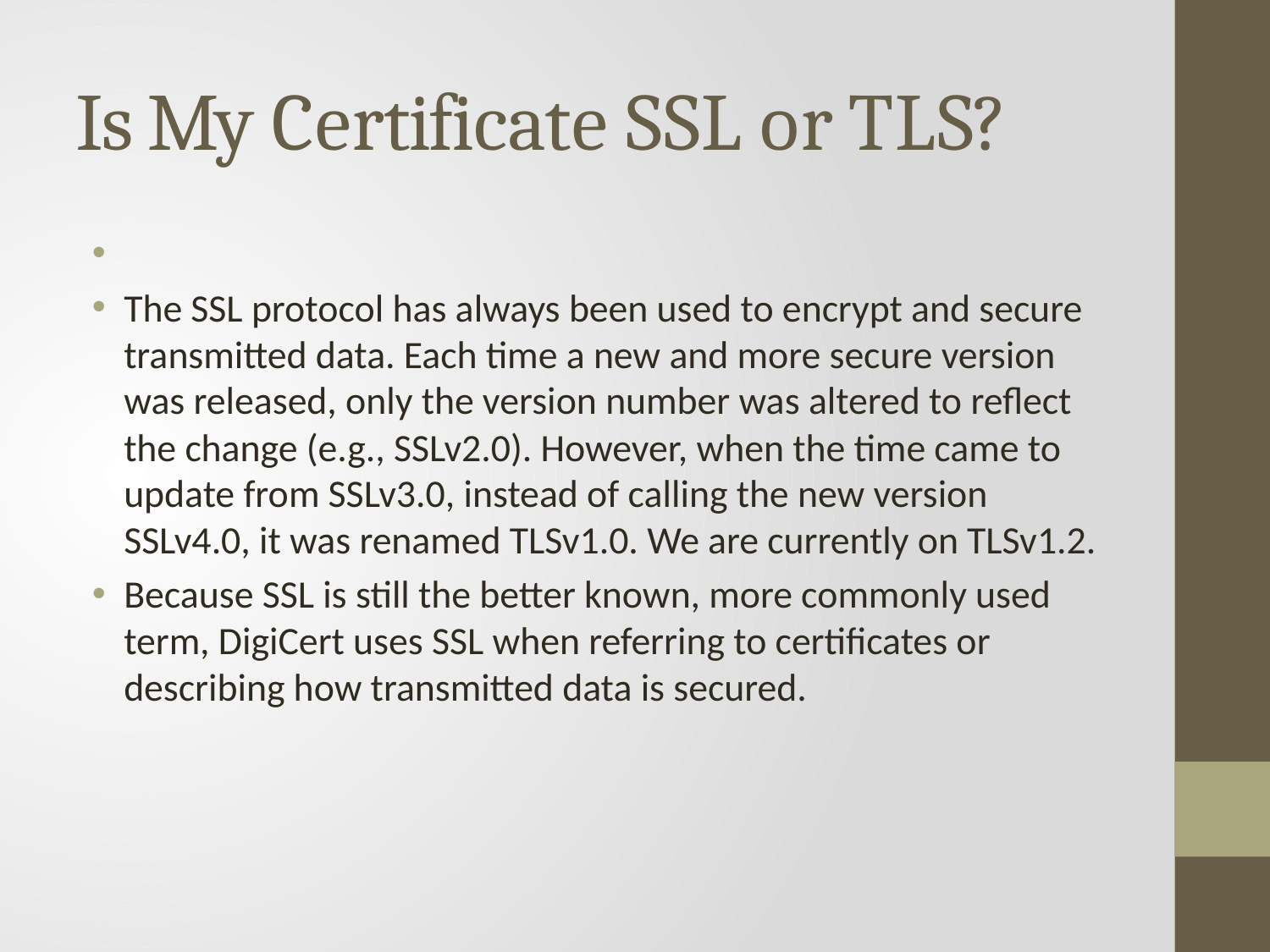

# Is My Certificate SSL or TLS?

The SSL protocol has always been used to encrypt and secure transmitted data. Each time a new and more secure version was released, only the version number was altered to reflect the change (e.g., SSLv2.0). However, when the time came to update from SSLv3.0, instead of calling the new version SSLv4.0, it was renamed TLSv1.0. We are currently on TLSv1.2.
Because SSL is still the better known, more commonly used term, DigiCert uses SSL when referring to certificates or describing how transmitted data is secured.